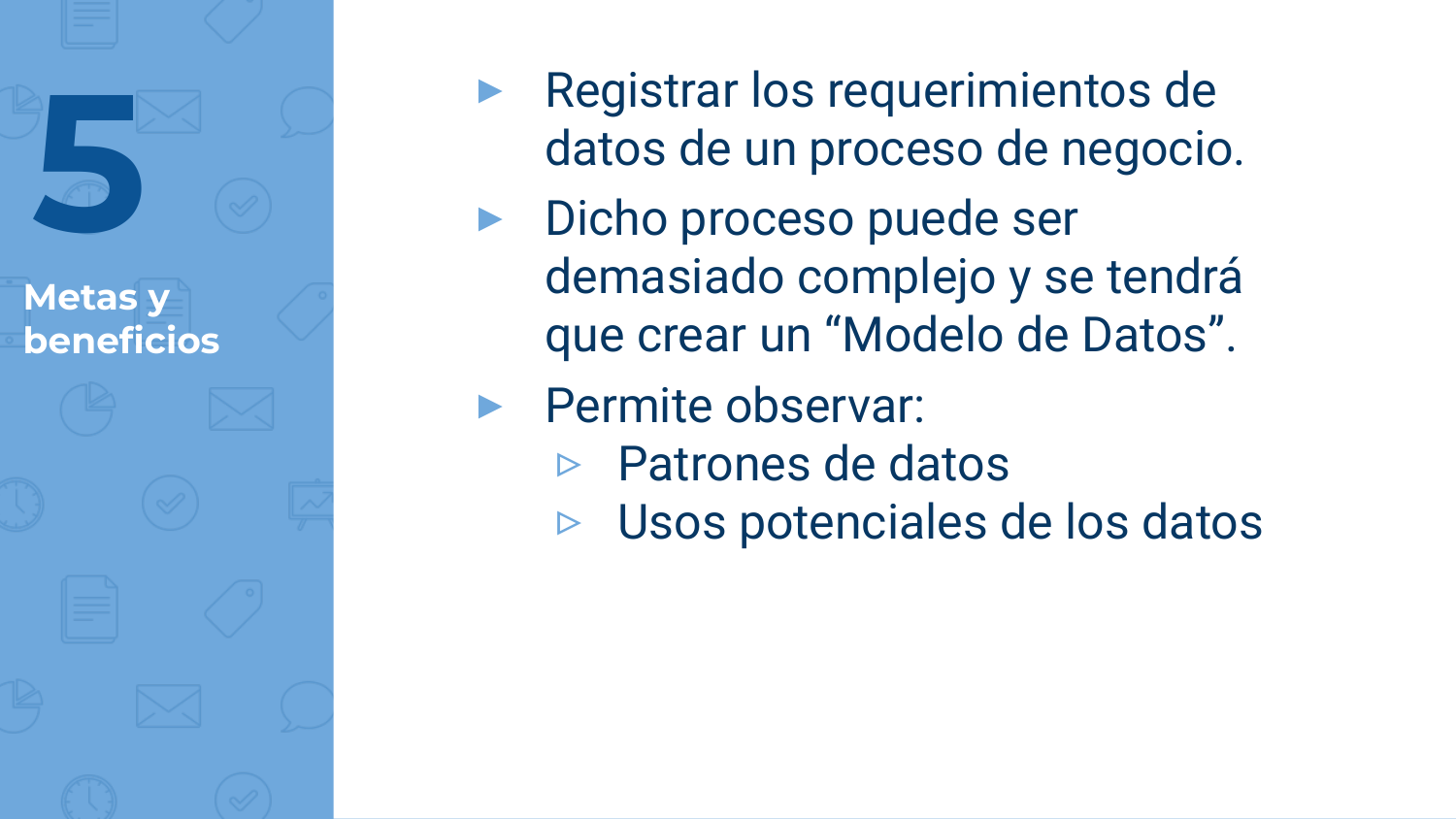

5
Registrar los requerimientos de datos de un proceso de negocio.
Dicho proceso puede ser demasiado complejo y se tendrá que crear un “Modelo de Datos”.
Permite observar:
Patrones de datos
Usos potenciales de los datos
# Metas y beneficios